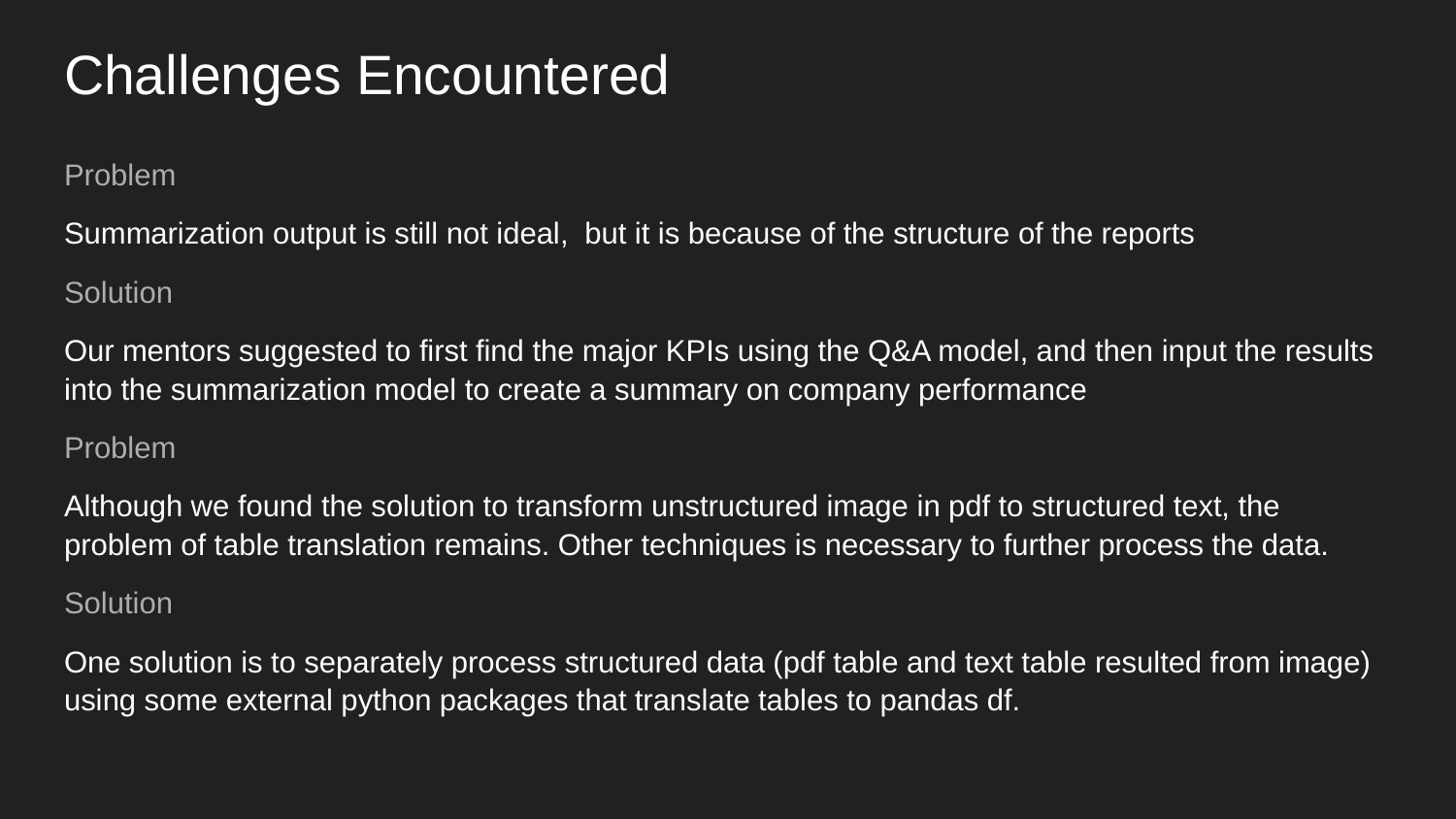

# Challenges Encountered
Problem
Summarization output is still not ideal,  but it is because of the structure of the reports
Solution
Our mentors suggested to first find the major KPIs using the Q&A model, and then input the results into the summarization model to create a summary on company performance
Problem
Although we found the solution to transform unstructured image in pdf to structured text, the problem of table translation remains. Other techniques is necessary to further process the data.
Solution
One solution is to separately process structured data (pdf table and text table resulted from image) using some external python packages that translate tables to pandas df.